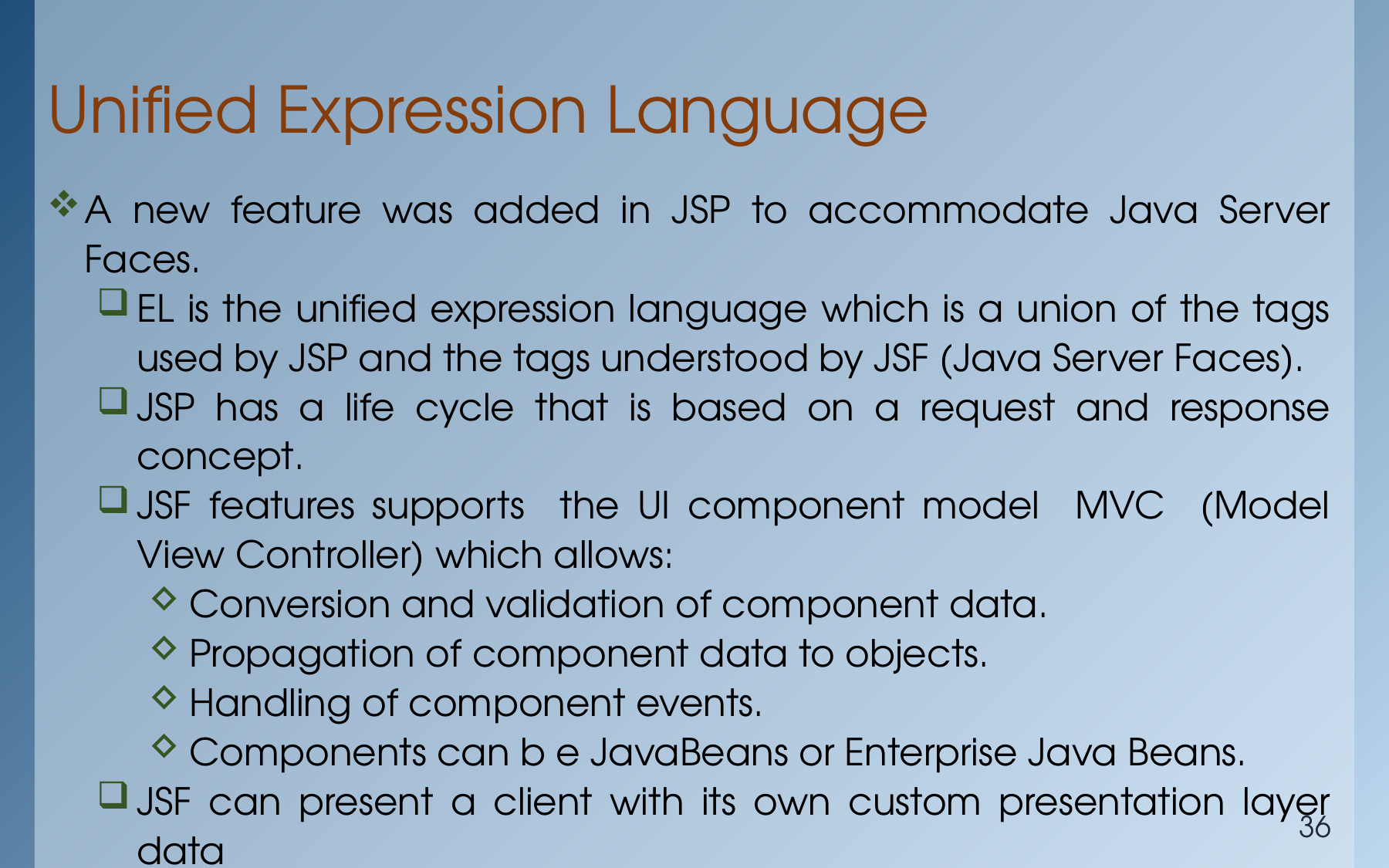

# Unified Expression Language
A new feature was added in JSP to accommodate Java Server Faces.
EL is the unified expression language which is a union of the tags used by JSP and the tags understood by JSF (Java Server Faces).
JSP has a life cycle that is based on a request and response concept.
JSF features supports  the UI component model  MVC  (Model View Controller) which allows:
Conversion and validation of component data.
Propagation of component data to objects.
Handling of component events.
Components can b e JavaBeans or Enterprise Java Beans.
JSF can present a client with its own custom presentation layer data
36